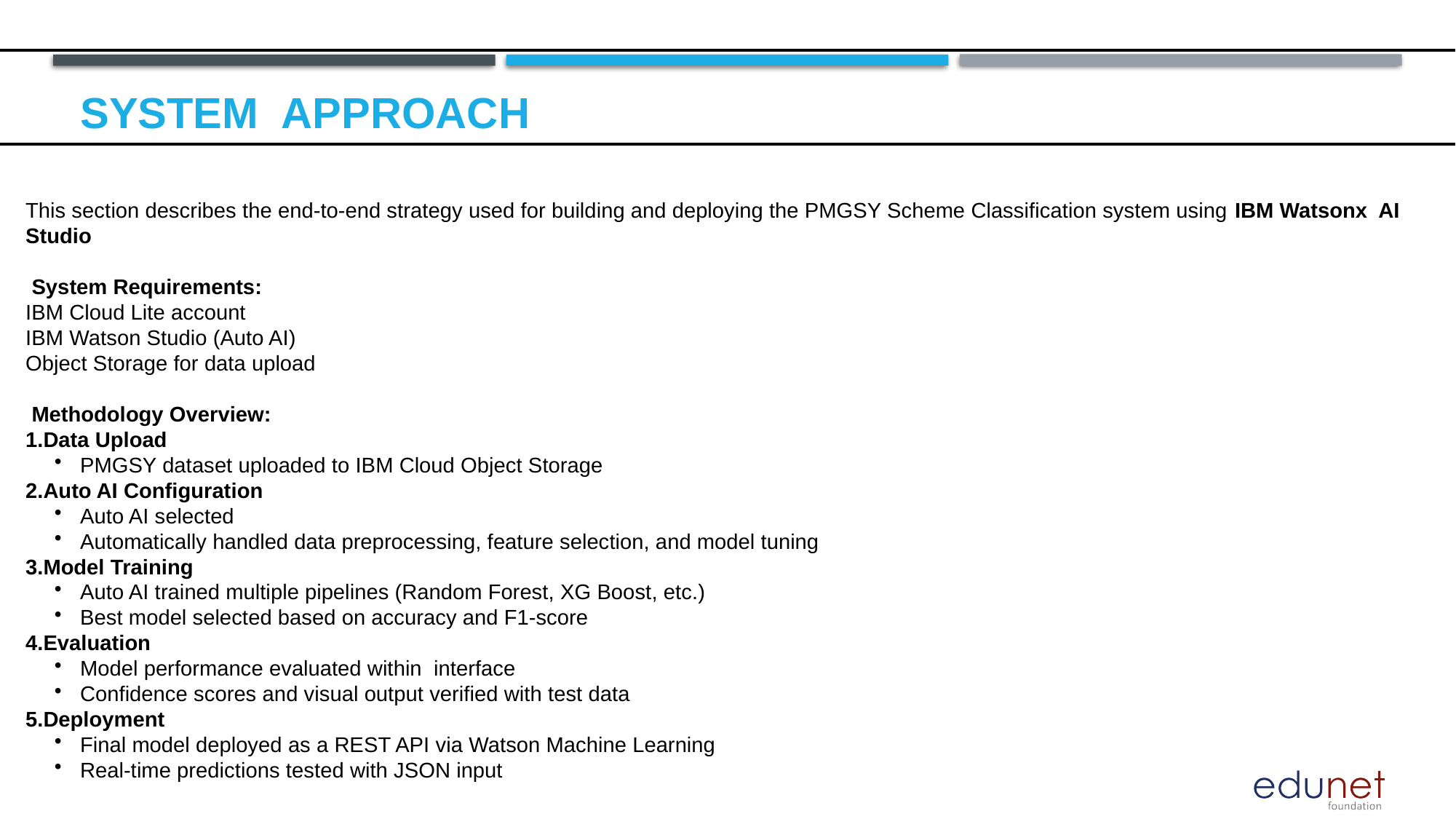

# System  Approach

This section describes the end-to-end strategy used for building and deploying the PMGSY Scheme Classification system using IBM Watsonx  AI Studio

 System Requirements:
IBM Cloud Lite account
IBM Watson Studio (Auto AI)
Object Storage for data upload

 Methodology Overview:
Data Upload
PMGSY dataset uploaded to IBM Cloud Object Storage
Auto AI Configuration
Auto AI selected
Automatically handled data preprocessing, feature selection, and model tuning
Model Training
Auto AI trained multiple pipelines (Random Forest, XG Boost, etc.)
Best model selected based on accuracy and F1-score
Evaluation
Model performance evaluated within  interface
Confidence scores and visual output verified with test data
Deployment
Final model deployed as a REST API via Watson Machine Learning
Real-time predictions tested with JSON input